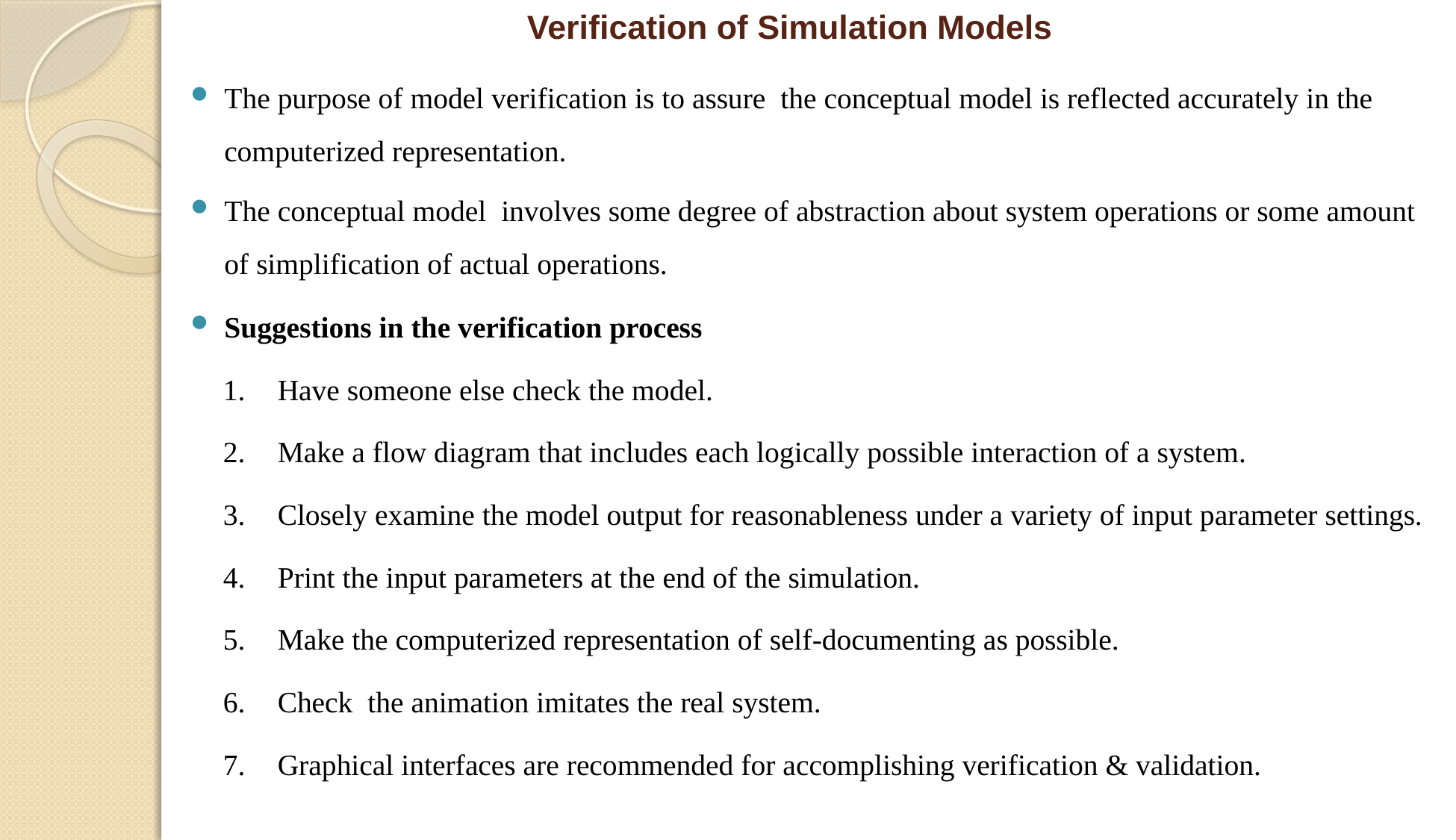

# Verification of Simulation Models
The purpose of model verification is to assure  the conceptual model is reflected accurately in the computerized representation.
The conceptual model  involves some degree of abstraction about system operations or some amount of simplification of actual operations.
Suggestions in the verification process
Have someone else check the model.
Make a flow diagram that includes each logically possible interaction of a system.
Closely examine the model output for reasonableness under a variety of input parameter settings.
Print the input parameters at the end of the simulation.
Make the computerized representation of self-documenting as possible.
Check  the animation imitates the real system.
Graphical interfaces are recommended for accomplishing verification & validation.